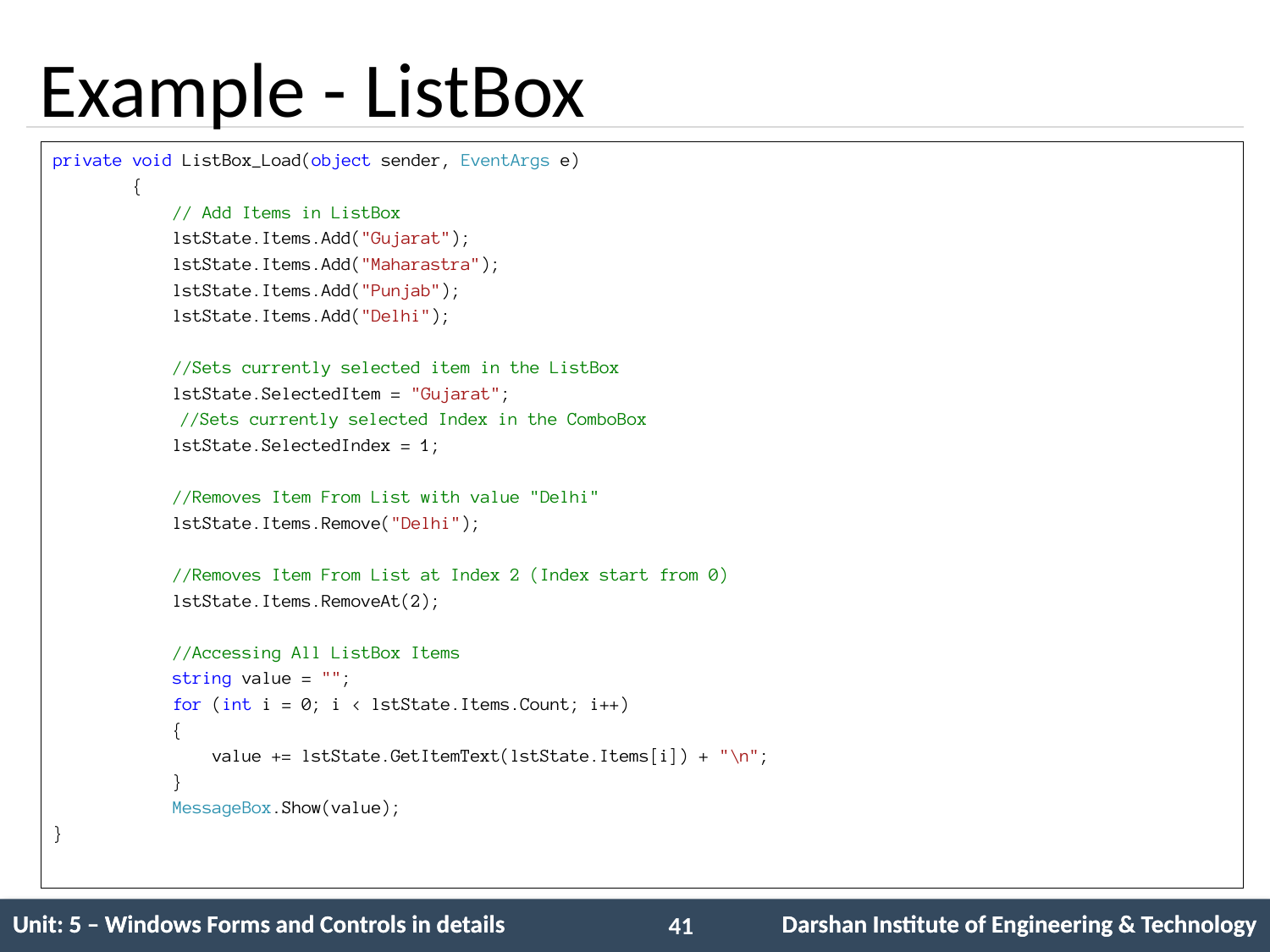

# Example - ListBox
private void ListBox_Load(object sender, EventArgs e)
        {
            // Add Items in ListBox
            lstState.Items.Add("Gujarat");
            lstState.Items.Add("Maharastra");
            lstState.Items.Add("Punjab");
            lstState.Items.Add("Delhi");

            //Sets currently selected item in the ListBox
            lstState.SelectedItem = "Gujarat";
	//Sets currently selected Index in the ComboBox
            lstState.SelectedIndex = 1;

            //Removes Item From List with value "Delhi"
            lstState.Items.Remove("Delhi");

            //Removes Item From List at Index 2 (Index start from 0)
            lstState.Items.RemoveAt(2);

            //Accessing All ListBox Items
            string value = "";
            for (int i = 0; i < lstState.Items.Count; i++)
            {
                value += lstState.GetItemText(lstState.Items[i]) + "\n";
            }
            MessageBox.Show(value);
}